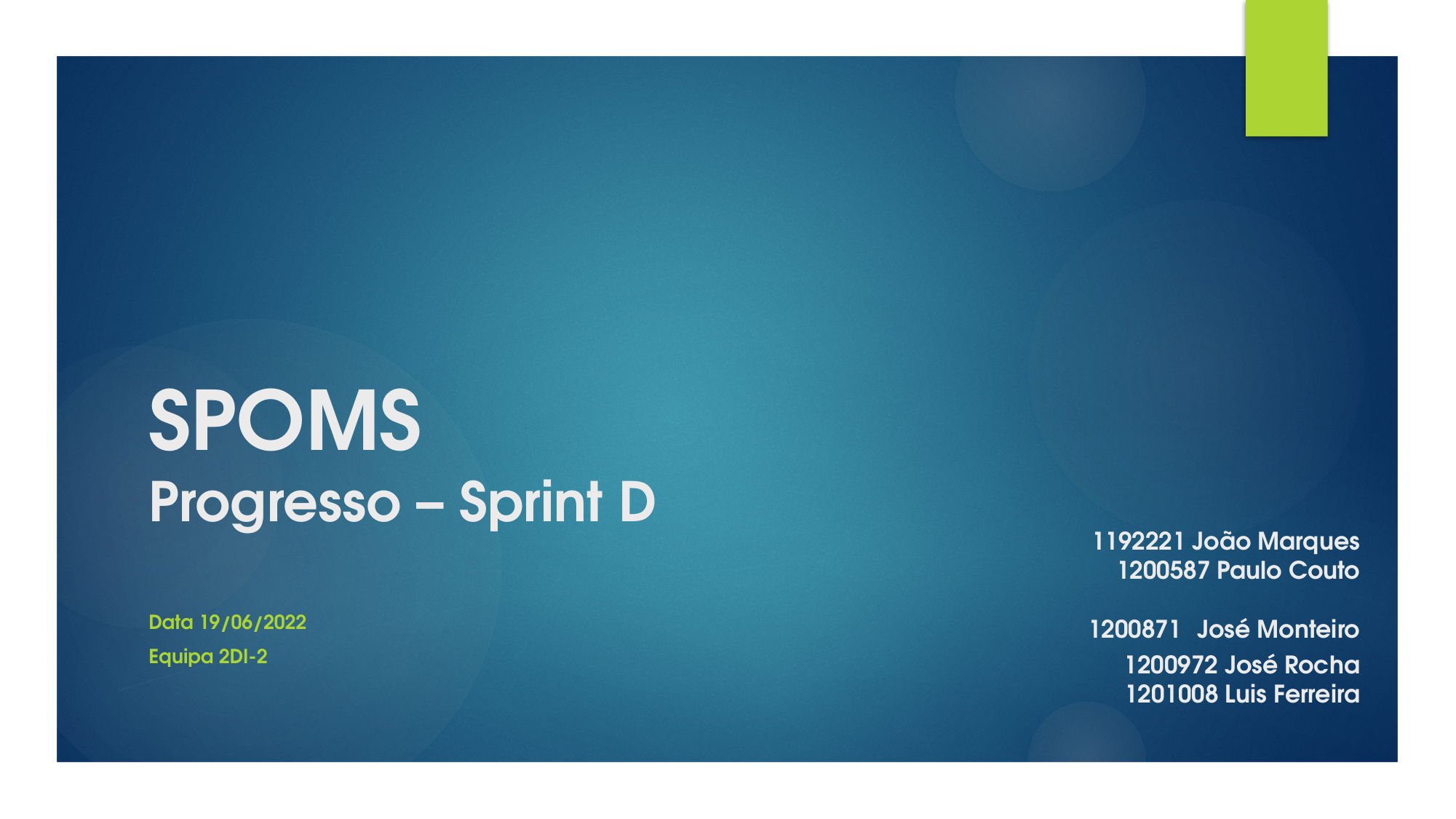

# SPOMS Progresso – Sprint D
1192221 João Marques
1200587 Paulo Couto
1200871 José Monteiro
1200972 José Rocha
1201008 Luis Ferreira

Data 19/06/2022
Equipa 2DI-2